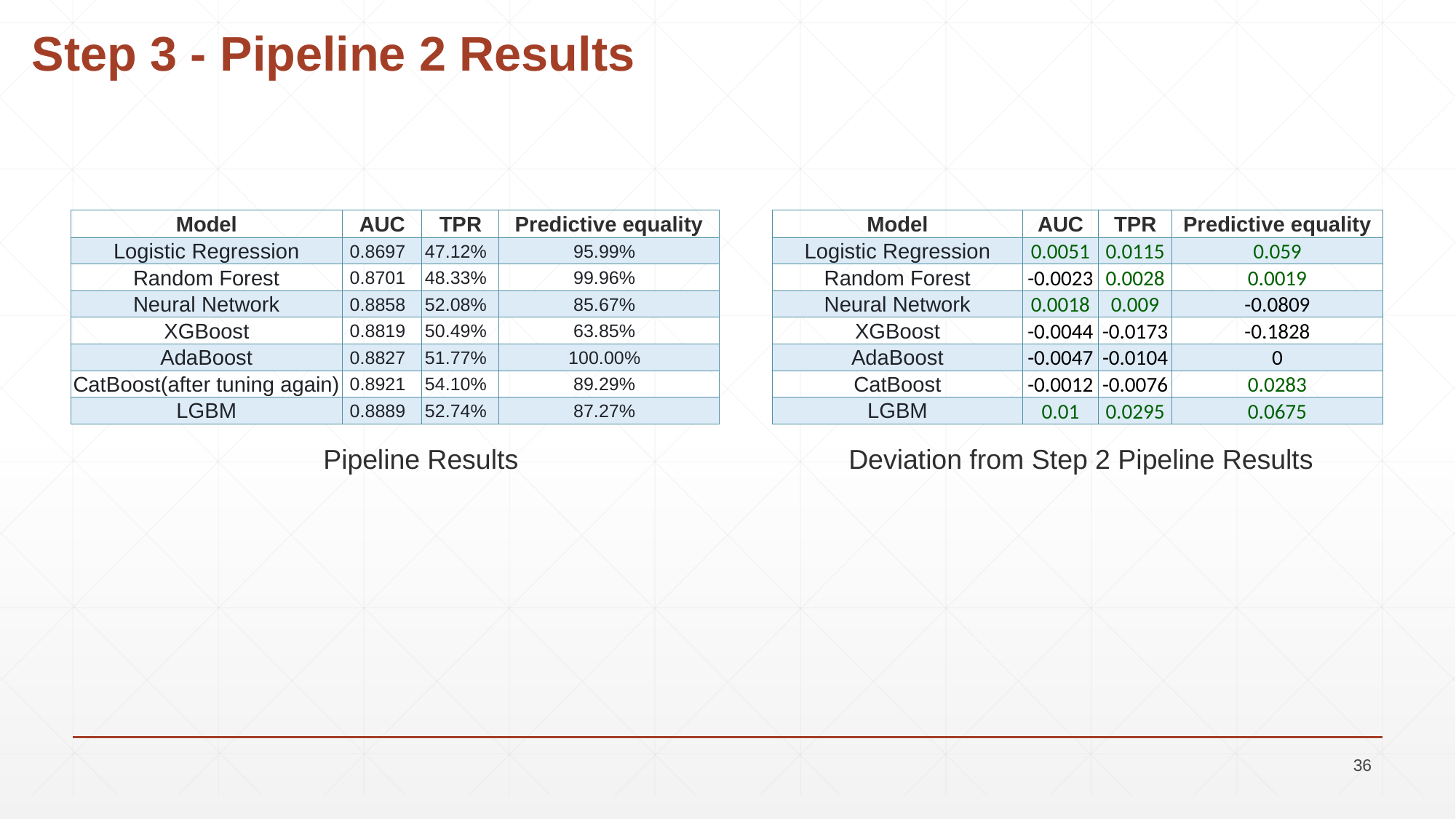

# Step 3 - Pipeline 2 Results
| Model | AUC | TPR | Predictive equality |
| --- | --- | --- | --- |
| Logistic Regression | 0.8697 | 47.12% | 95.99% |
| Random Forest | 0.8701 | 48.33% | 99.96% |
| Neural Network | 0.8858 | 52.08% | 85.67% |
| XGBoost | 0.8819 | 50.49% | 63.85% |
| AdaBoost | 0.8827 | 51.77% | 100.00% |
| CatBoost(after tuning again) | 0.8921 | 54.10% | 89.29% |
| LGBM | 0.8889 | 52.74% | 87.27% |
| Model | AUC | TPR | Predictive equality |
| --- | --- | --- | --- |
| Logistic Regression | 0.0051 | 0.0115 | 0.059 |
| Random Forest | -0.0023 | 0.0028 | 0.0019 |
| Neural Network | 0.0018 | 0.009 | -0.0809 |
| XGBoost | -0.0044 | -0.0173 | -0.1828 |
| AdaBoost | -0.0047 | -0.0104 | 0 |
| CatBoost | -0.0012 | -0.0076 | 0.0283 |
| LGBM | 0.01 | 0.0295 | 0.0675 |
Pipeline Results
Deviation from Step 2 Pipeline Results
36